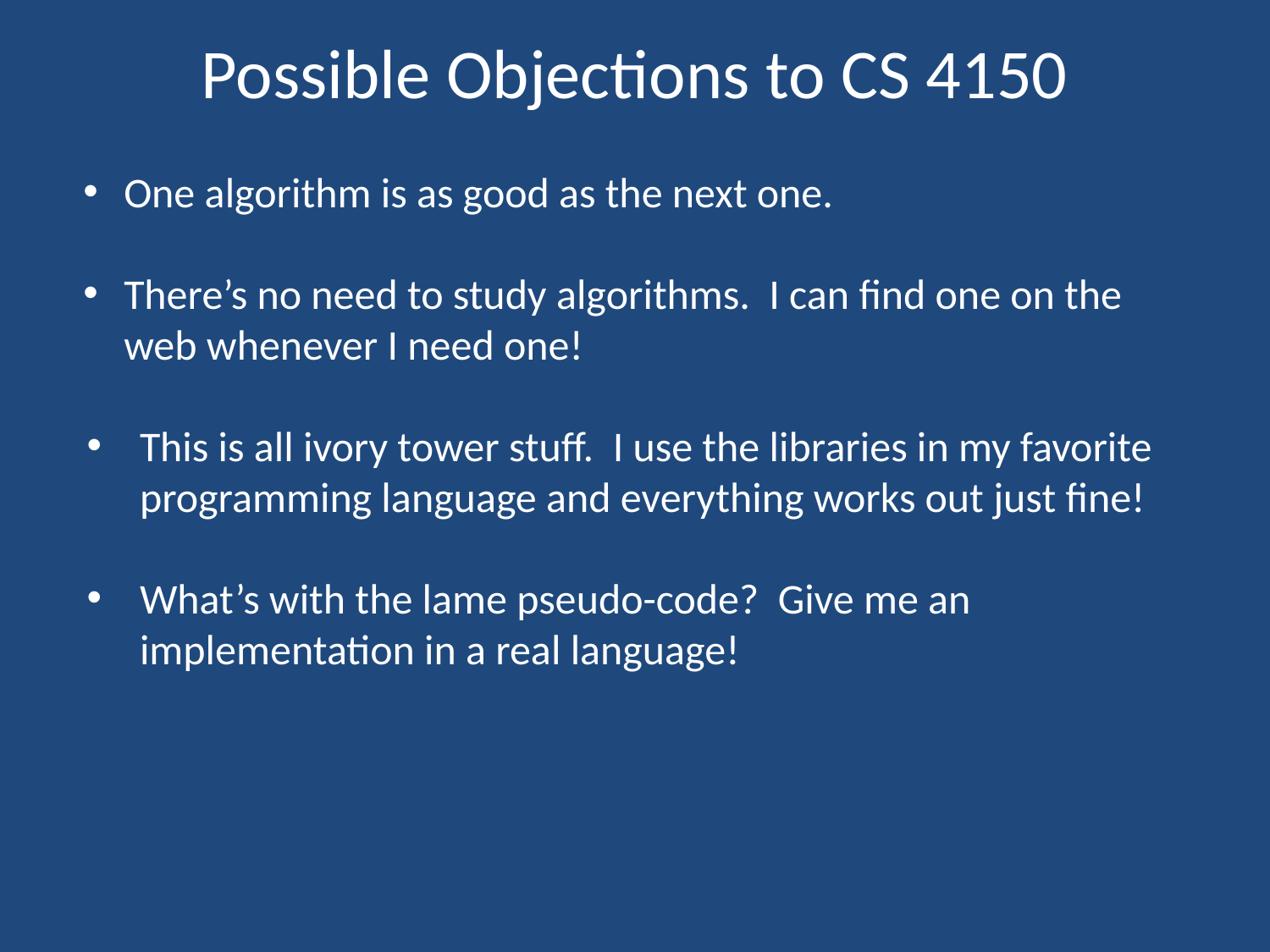

# Possible Objections to CS 4150
One algorithm is as good as the next one.
There’s no need to study algorithms.  I can find one on the web whenever I need one!
This is all ivory tower stuff.  I use the libraries in my favorite programming language and everything works out just fine!
What’s with the lame pseudo-code?  Give me an implementation in a real language!